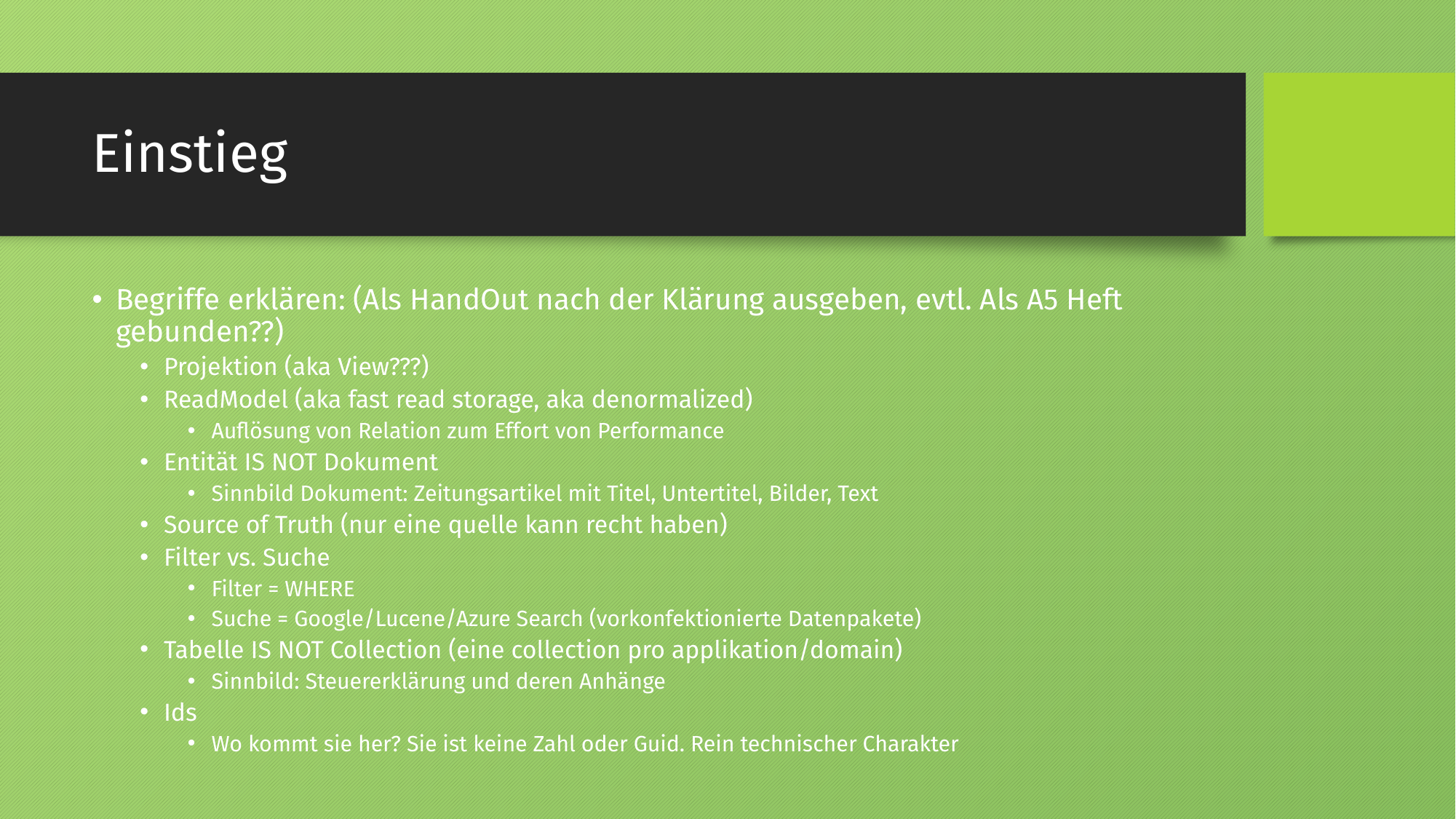

# Einstieg
Begriffe erklären: (Als HandOut nach der Klärung ausgeben, evtl. Als A5 Heft gebunden??)
Projektion (aka View???)
ReadModel (aka fast read storage, aka denormalized)
Auflösung von Relation zum Effort von Performance
Entität IS NOT Dokument
Sinnbild Dokument: Zeitungsartikel mit Titel, Untertitel, Bilder, Text
Source of Truth (nur eine quelle kann recht haben)
Filter vs. Suche
Filter = WHERE
Suche = Google/Lucene/Azure Search (vorkonfektionierte Datenpakete)
Tabelle IS NOT Collection (eine collection pro applikation/domain)
Sinnbild: Steuererklärung und deren Anhänge
Ids
Wo kommt sie her? Sie ist keine Zahl oder Guid. Rein technischer Charakter